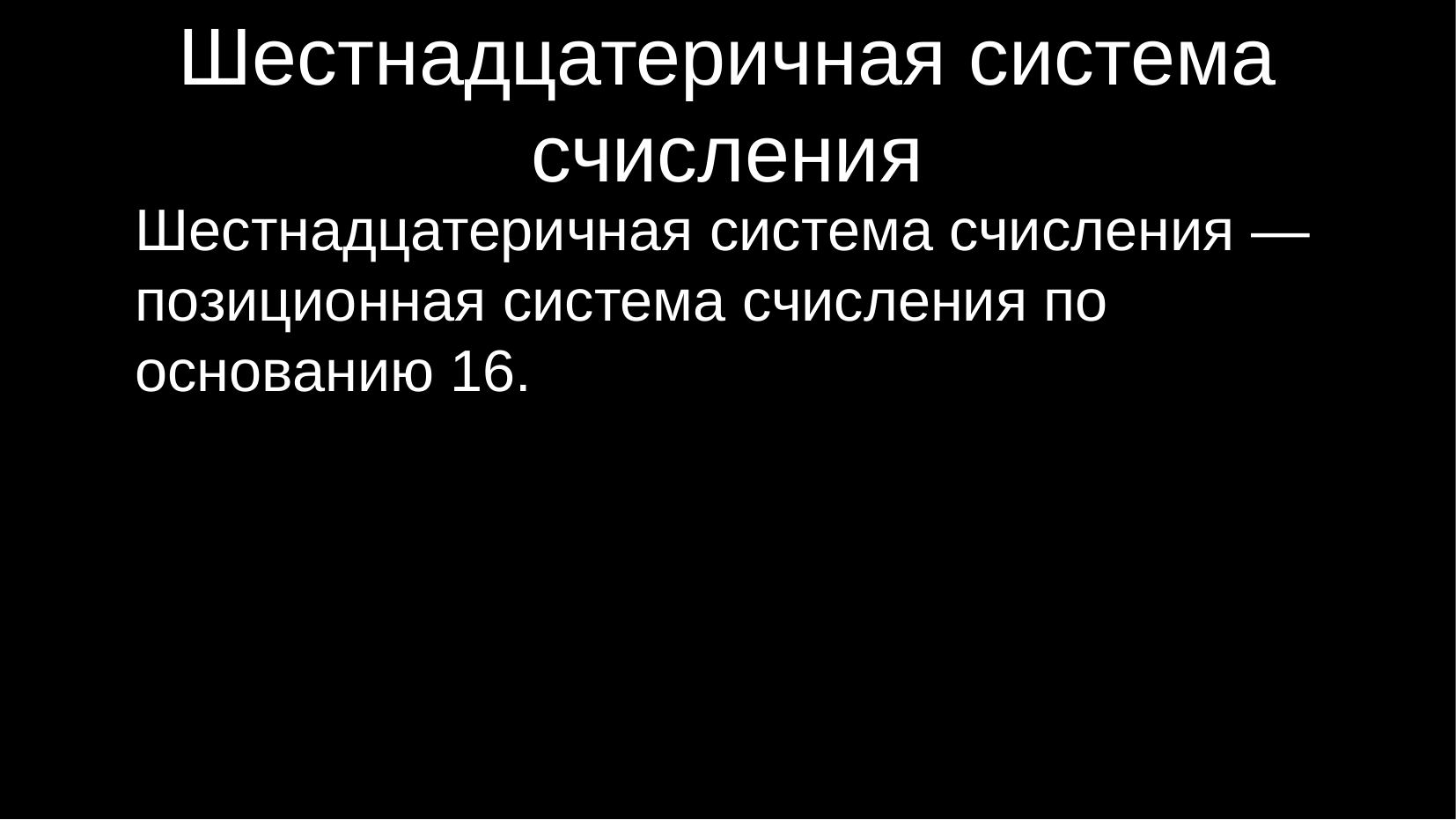

# Шестнадцатеричная система счисления
Шестнадцатеричная система счисления — позиционная система счисления по основанию 16.